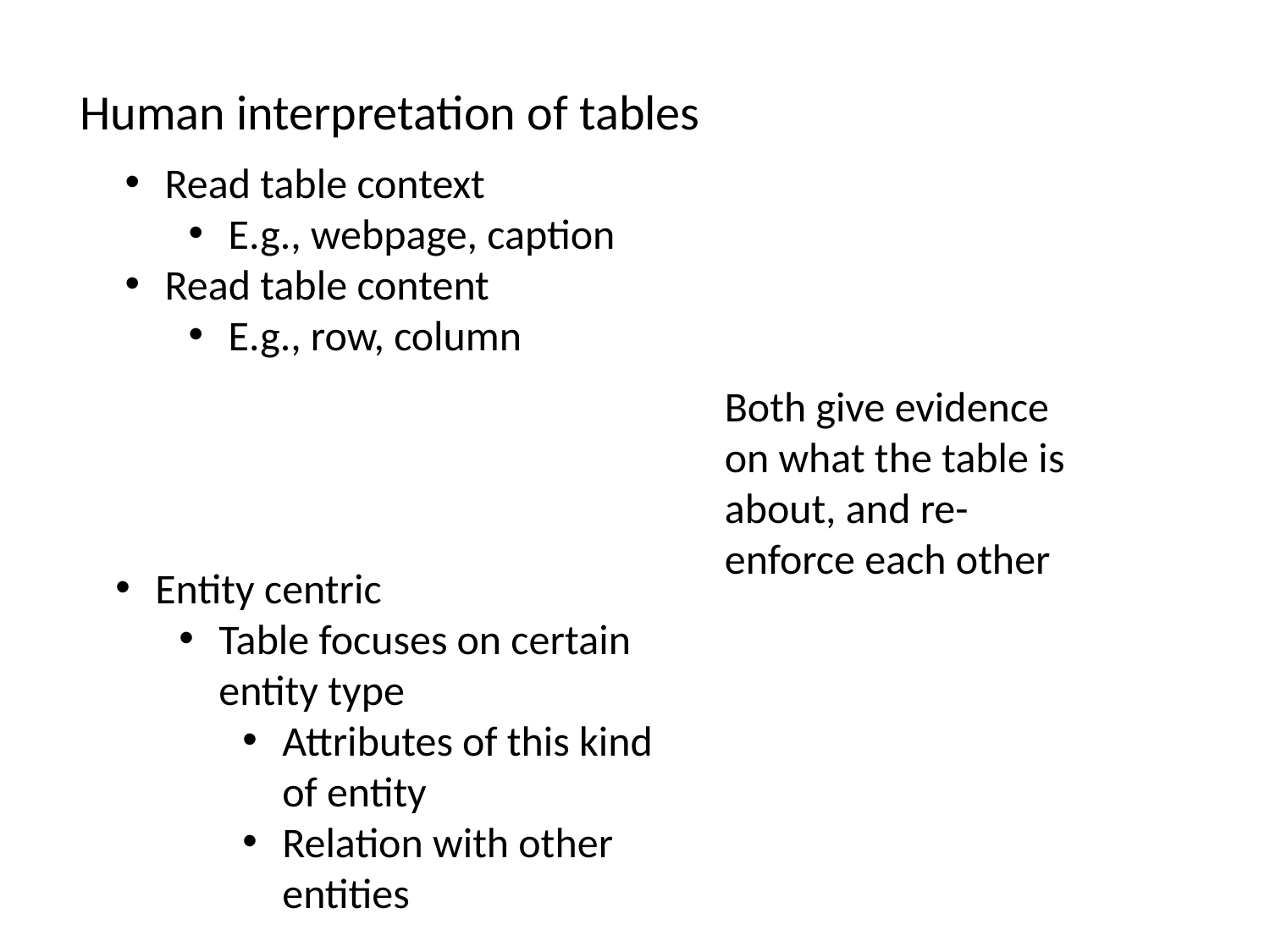

Human interpretation of tables
Read table context
E.g., webpage, caption
Read table content
E.g., row, column
Both give evidence on what the table is about, and re-enforce each other
Entity centric
Table focuses on certain entity type
Attributes of this kind of entity
Relation with other entities